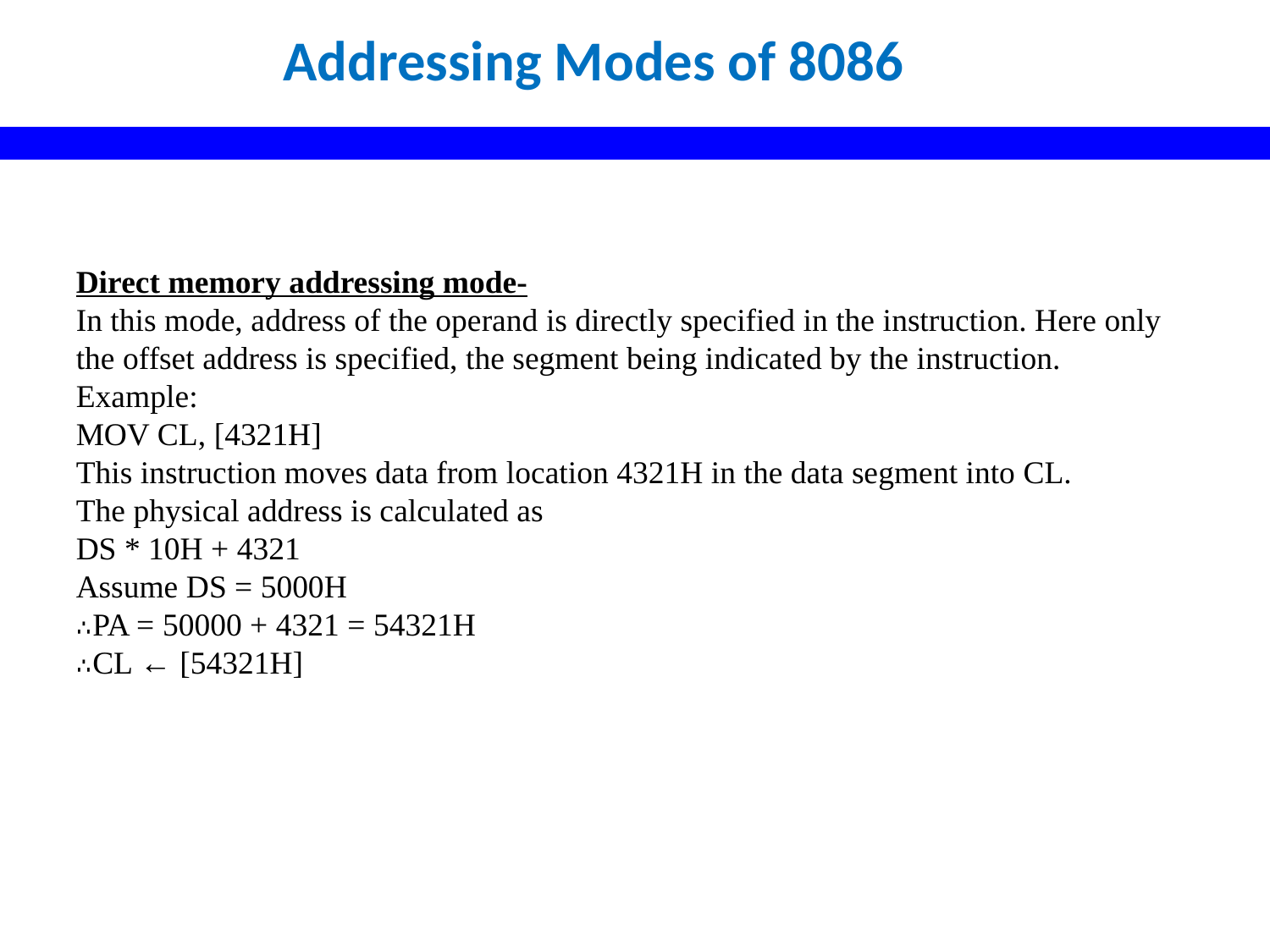

Addressing Modes of 8086

Direct memory addressing mode-
In this mode, address of the operand is directly specified in the instruction. Here only the offset address is specified, the segment being indicated by the instruction.
Example:
MOV CL, [4321H]
This instruction moves data from location 4321H in the data segment into CL.
The physical address is calculated as
DS * 10H + 4321
Assume DS = 5000H
∴PA = 50000 + 4321 = 54321H
∴CL ← [54321H]